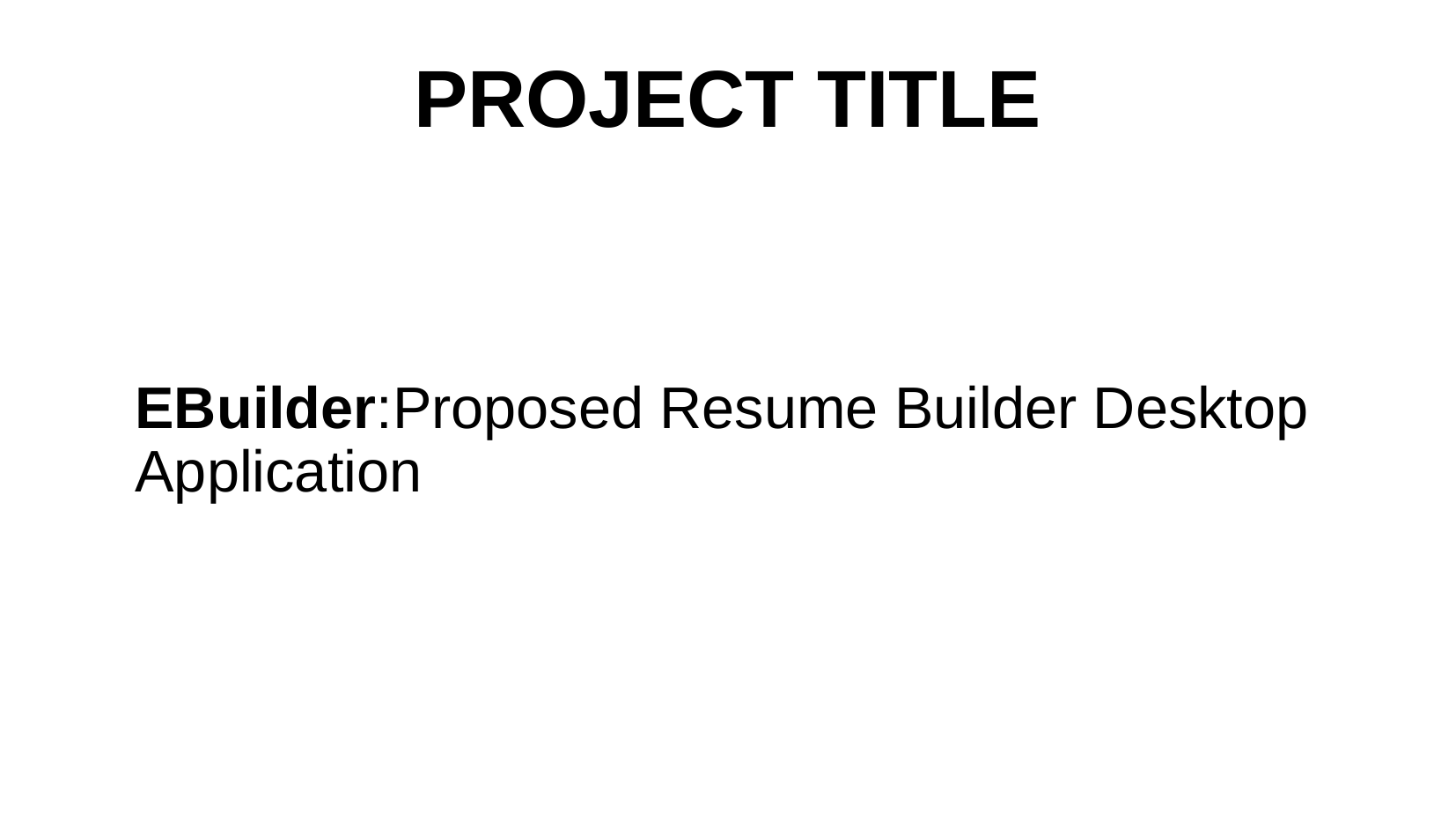

# PROJECT TITLE

EBuilder:Proposed Resume Builder Desktop Application